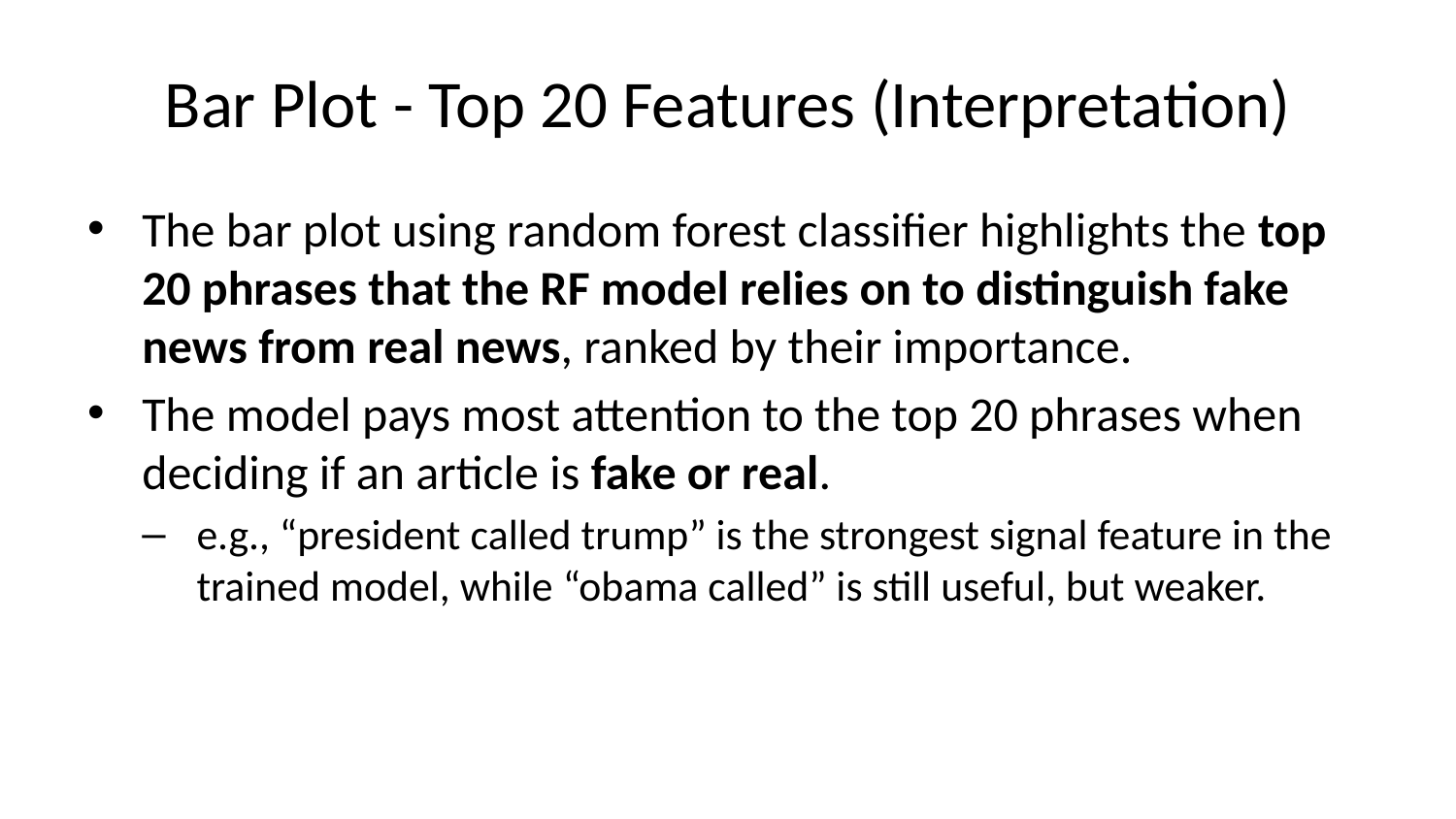

# Bar Plot - Top 20 Features (Interpretation)
The bar plot using random forest classifier highlights the top 20 phrases that the RF model relies on to distinguish fake news from real news, ranked by their importance.
The model pays most attention to the top 20 phrases when deciding if an article is fake or real.
e.g., “president called trump” is the strongest signal feature in the trained model, while “obama called” is still useful, but weaker.